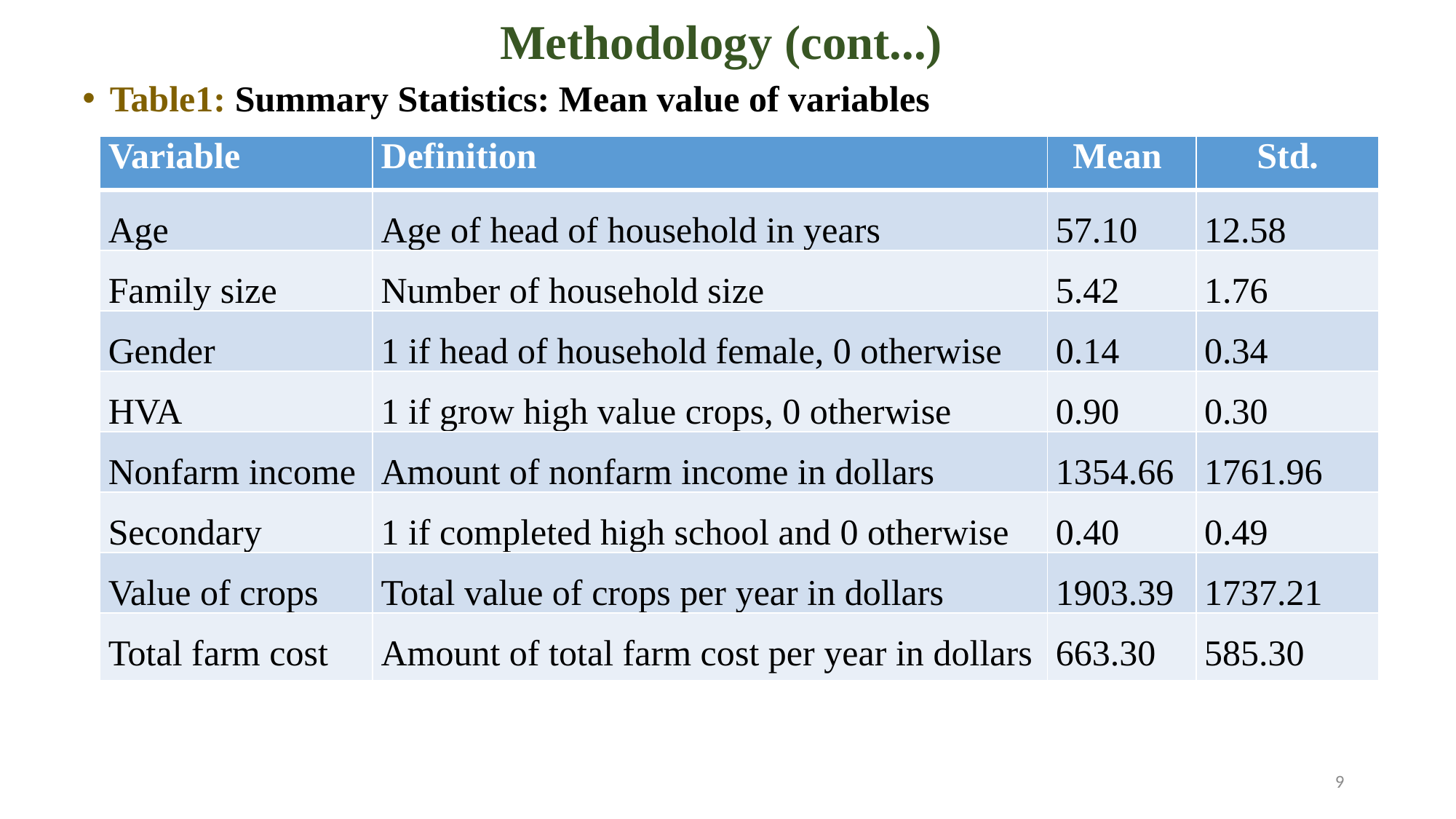

# Methodology (cont...)
Table1: Summary Statistics: Mean value of variables

| Variable | Definition | Mean | Std. |
| --- | --- | --- | --- |
| Age | Age of head of household in years | 57.10 | 12.58 |
| Family size | Number of household size | 5.42 | 1.76 |
| Gender | 1 if head of household female, 0 otherwise | 0.14 | 0.34 |
| HVA | 1 if grow high value crops, 0 otherwise | 0.90 | 0.30 |
| Nonfarm income | Amount of nonfarm income in dollars | 1354.66 | 1761.96 |
| Secondary | 1 if completed high school and 0 otherwise | 0.40 | 0.49 |
| Value of crops | Total value of crops per year in dollars | 1903.39 | 1737.21 |
| Total farm cost | Amount of total farm cost per year in dollars | 663.30 | 585.30 |
9